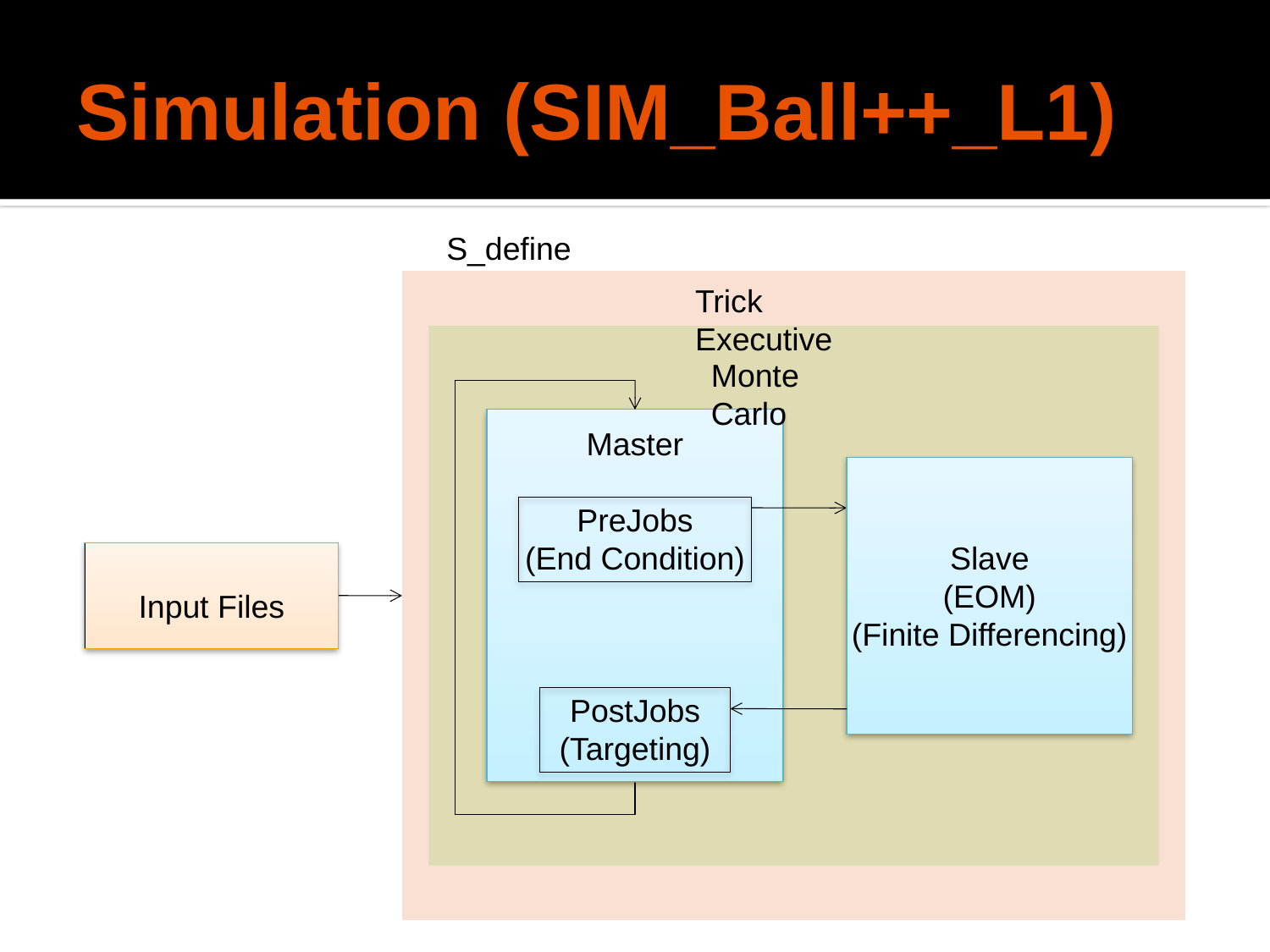

# Simulation (SIM_Ball++_L1)
S_define

Trick Executive

Monte Carlo
Master

PreJobs
(End Condition)

PostJobs
(Targeting)
Slave
(EOM)
(Finite Differencing)

Input Files